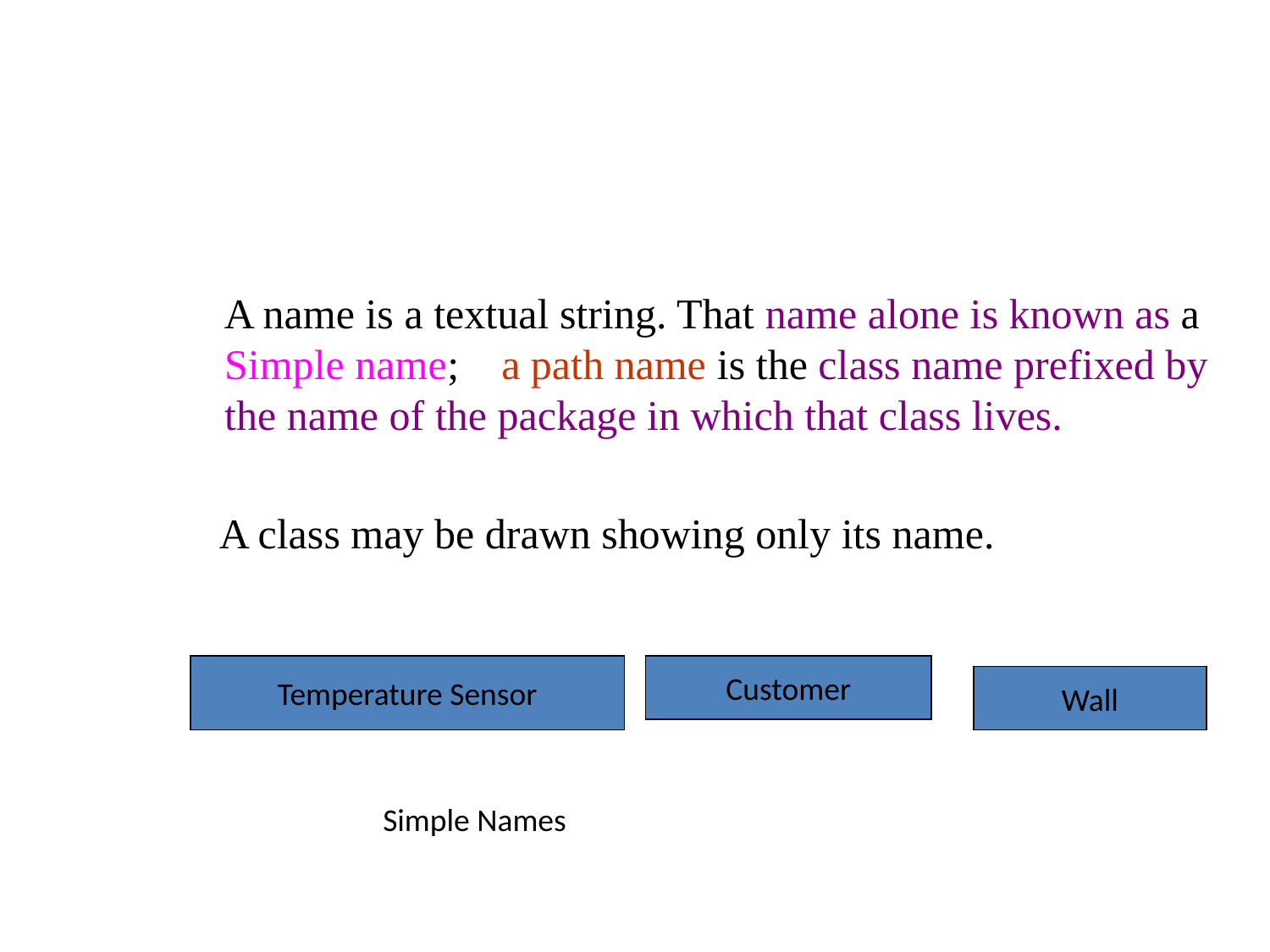

#
    A name is a textual string. That name alone is known as a Simple name;    a path name is the class name prefixed by the name of the package in which that class lives.

    A class may be drawn showing only its name.

Temperature Sensor
Customer
Wall
Simple Names